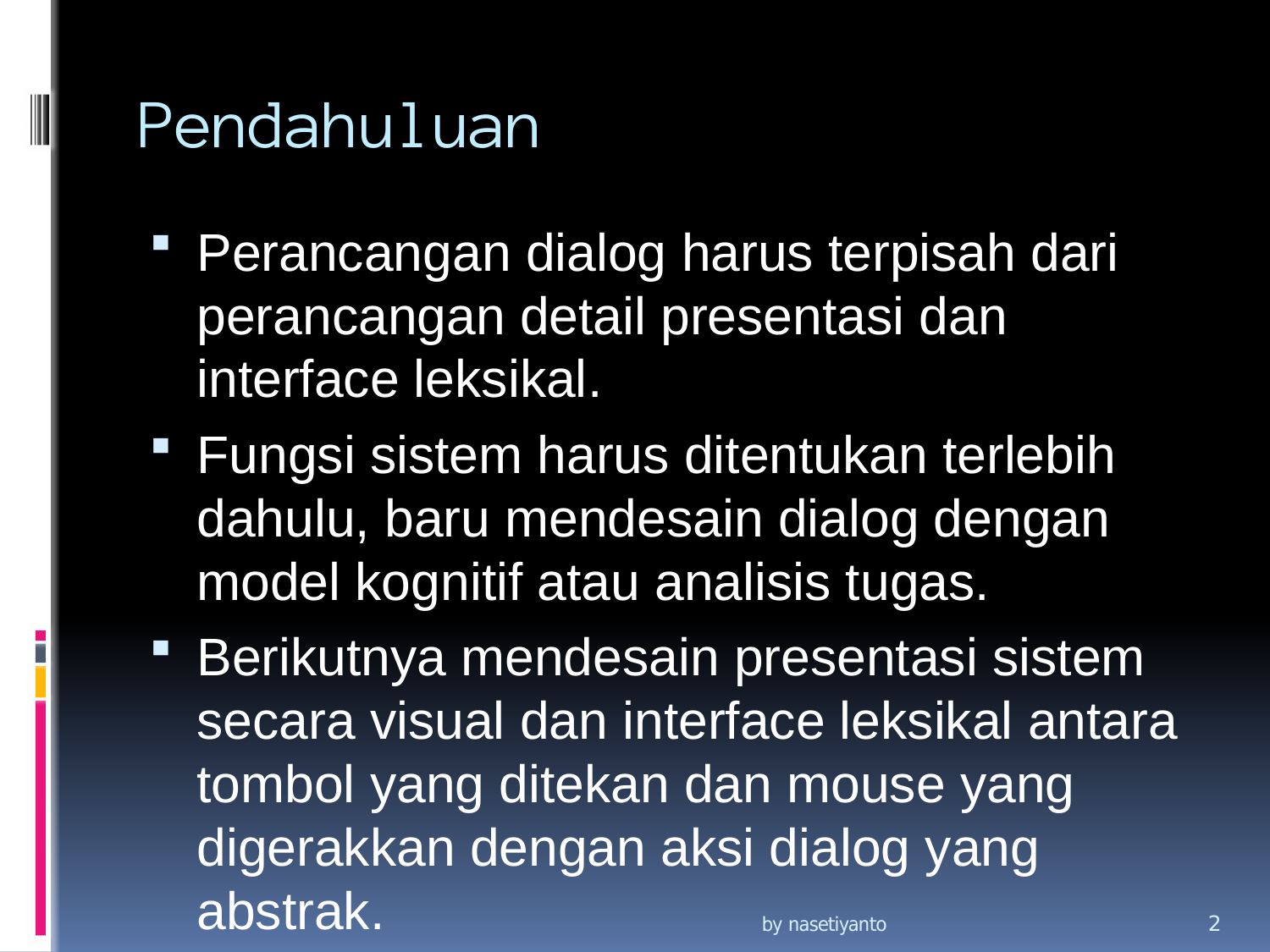

# Pendahuluan
Perancangan dialog harus terpisah dari perancangan detail presentasi dan interface leksikal.
Fungsi sistem harus ditentukan terlebih dahulu, baru mendesain dialog dengan model kognitif atau analisis tugas.
Berikutnya mendesain presentasi sistem secara visual dan interface leksikal antara tombol yang ditekan dan mouse yang digerakkan dengan aksi dialog yang abstrak.
by nasetiyanto
2